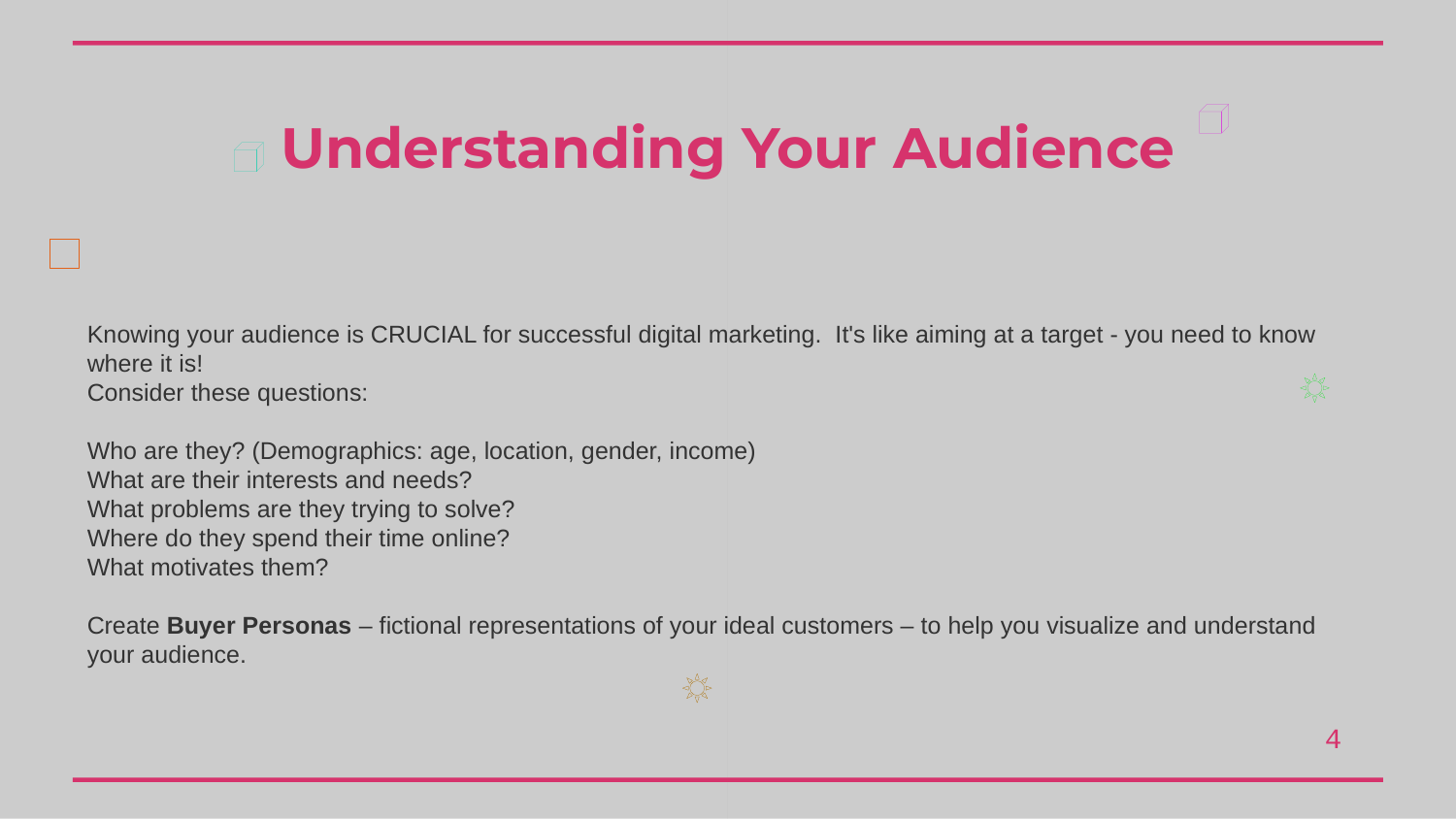

Understanding Your Audience

Knowing your audience is CRUCIAL for successful digital marketing.  It's like aiming at a target - you need to know where it is!
Consider these questions:

Who are they? (Demographics: age, location, gender, income)
What are their interests and needs?
What problems are they trying to solve?
Where do they spend their time online?
What motivates them?

Create Buyer Personas – fictional representations of your ideal customers – to help you visualize and understand your audience.

4